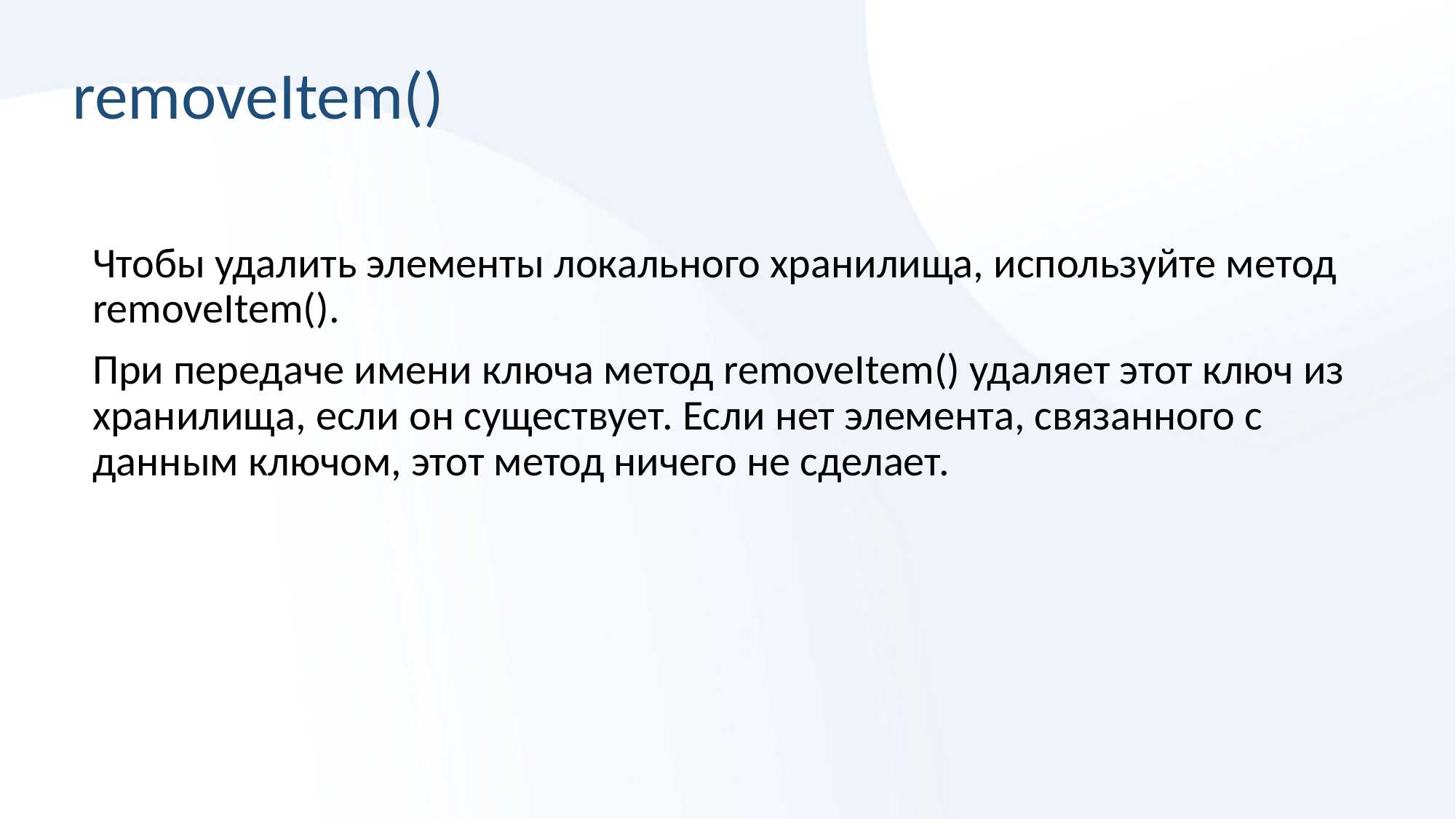

# removeItem()

Чтобы удалить элементы локального хранилища, используйте метод removeItem().
При передаче имени ключа метод removeItem() удаляет этот ключ из хранилища, если он существует. Если нет элемента, связанного с данным ключом, этот метод ничего не сделает.